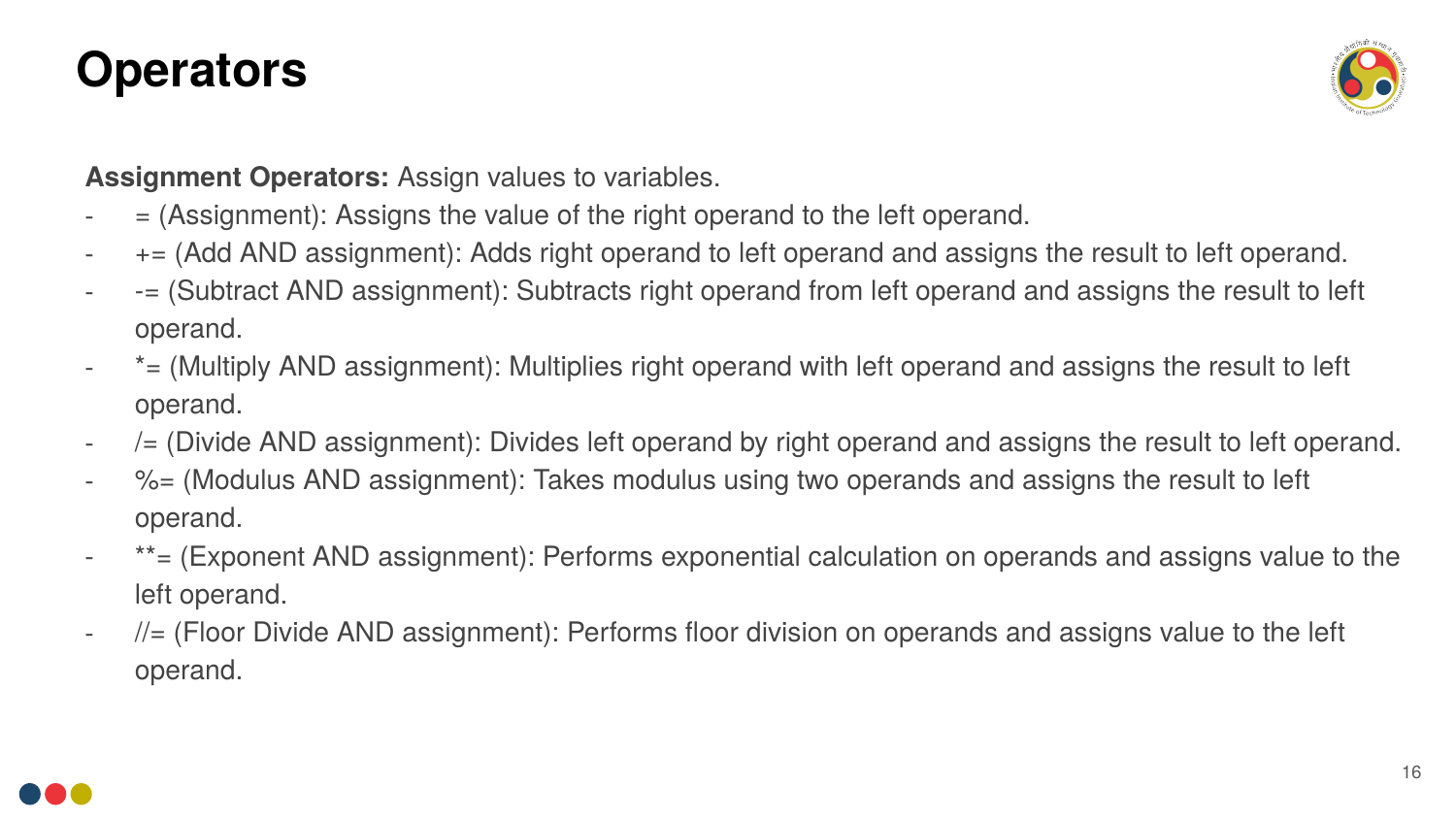

# Operators
Assignment Operators: Assign values to variables.
= (Assignment): Assigns the value of the right operand to the left operand.
+= (Add AND assignment): Adds right operand to left operand and assigns the result to left operand.
-= (Subtract AND assignment): Subtracts right operand from left operand and assigns the result to left operand.
*= (Multiply AND assignment): Multiplies right operand with left operand and assigns the result to left operand.
/= (Divide AND assignment): Divides left operand by right operand and assigns the result to left operand.
%= (Modulus AND assignment): Takes modulus using two operands and assigns the result to left operand.
**= (Exponent AND assignment): Performs exponential calculation on operands and assigns value to the left operand.
//= (Floor Divide AND assignment): Performs floor division on operands and assigns value to the left operand.
16